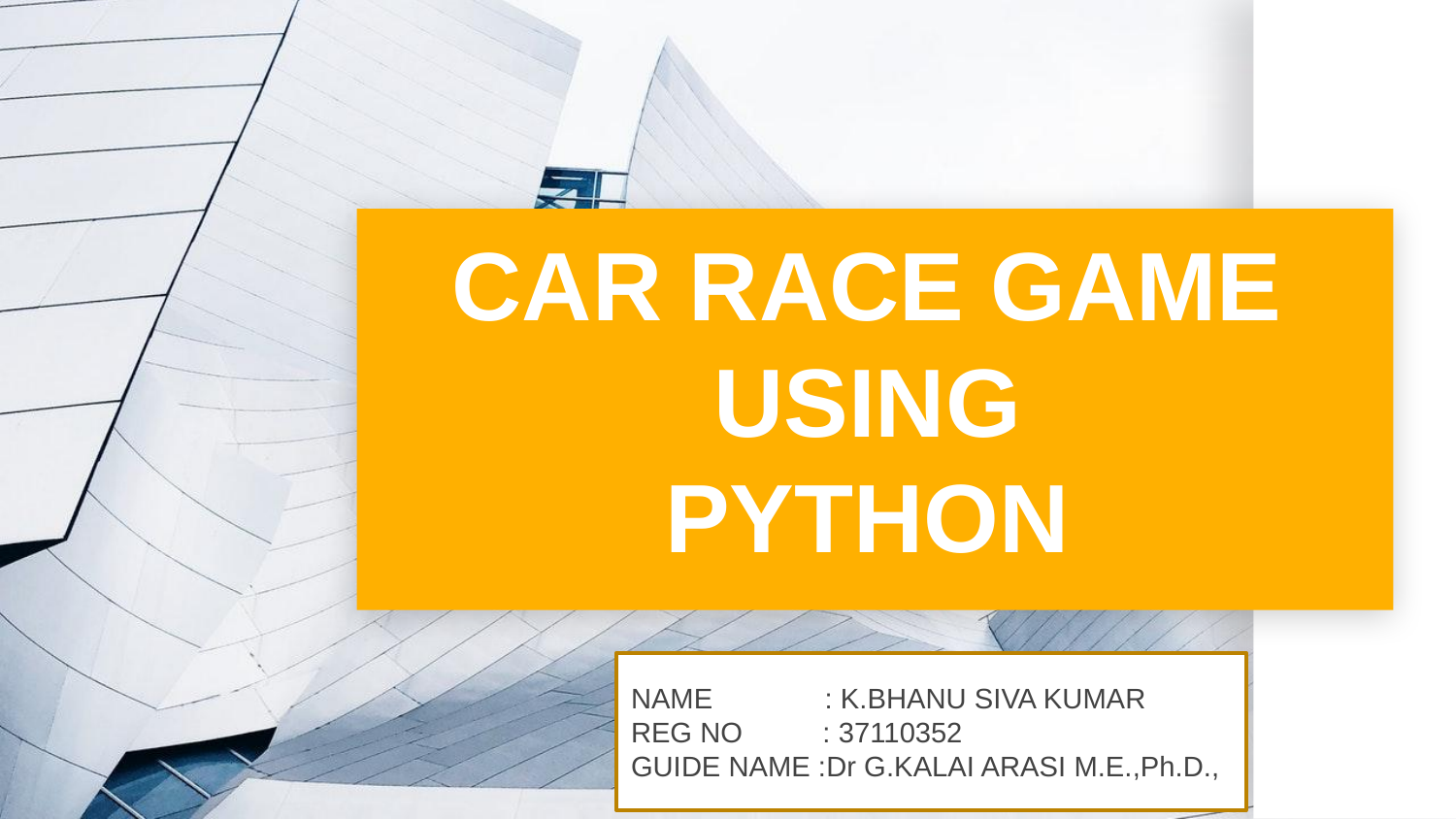

# CAR RACE GAME USING PYTHON
NAME              : K.BHANU SIVA KUMAR
REG NO          : 37110352
GUIDE NAME :Dr G.KALAI ARASI M.E.,Ph.D.,